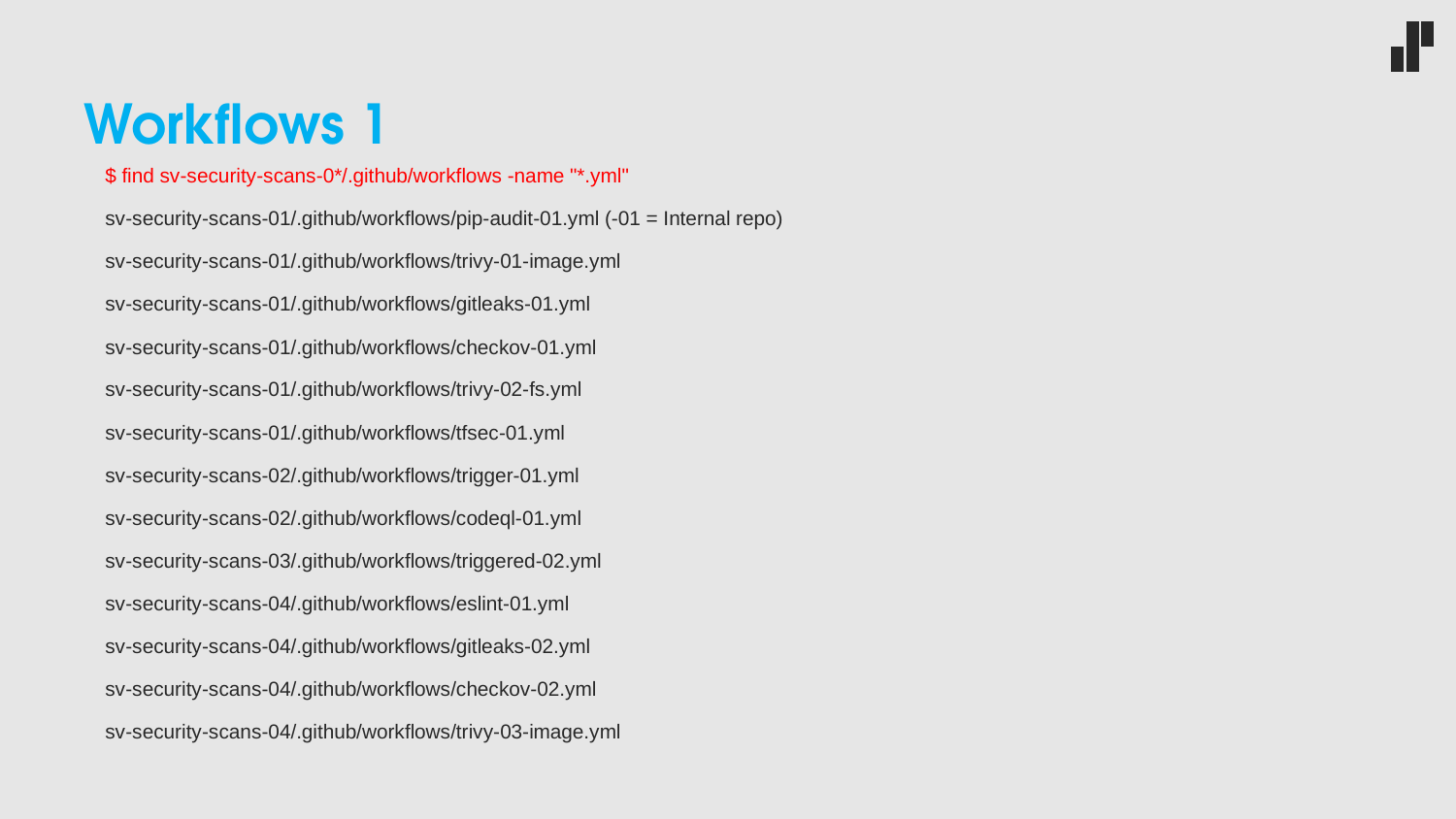

# Workflows 1
$ find sv-security-scans-0*/.github/workflows -name "*.yml"
sv-security-scans-01/.github/workflows/pip-audit-01.yml (-01 = Internal repo)
sv-security-scans-01/.github/workflows/trivy-01-image.yml
sv-security-scans-01/.github/workflows/gitleaks-01.yml
sv-security-scans-01/.github/workflows/checkov-01.yml
sv-security-scans-01/.github/workflows/trivy-02-fs.yml
sv-security-scans-01/.github/workflows/tfsec-01.yml
sv-security-scans-02/.github/workflows/trigger-01.yml
sv-security-scans-02/.github/workflows/codeql-01.yml
sv-security-scans-03/.github/workflows/triggered-02.yml
sv-security-scans-04/.github/workflows/eslint-01.yml
sv-security-scans-04/.github/workflows/gitleaks-02.yml
sv-security-scans-04/.github/workflows/checkov-02.yml
sv-security-scans-04/.github/workflows/trivy-03-image.yml